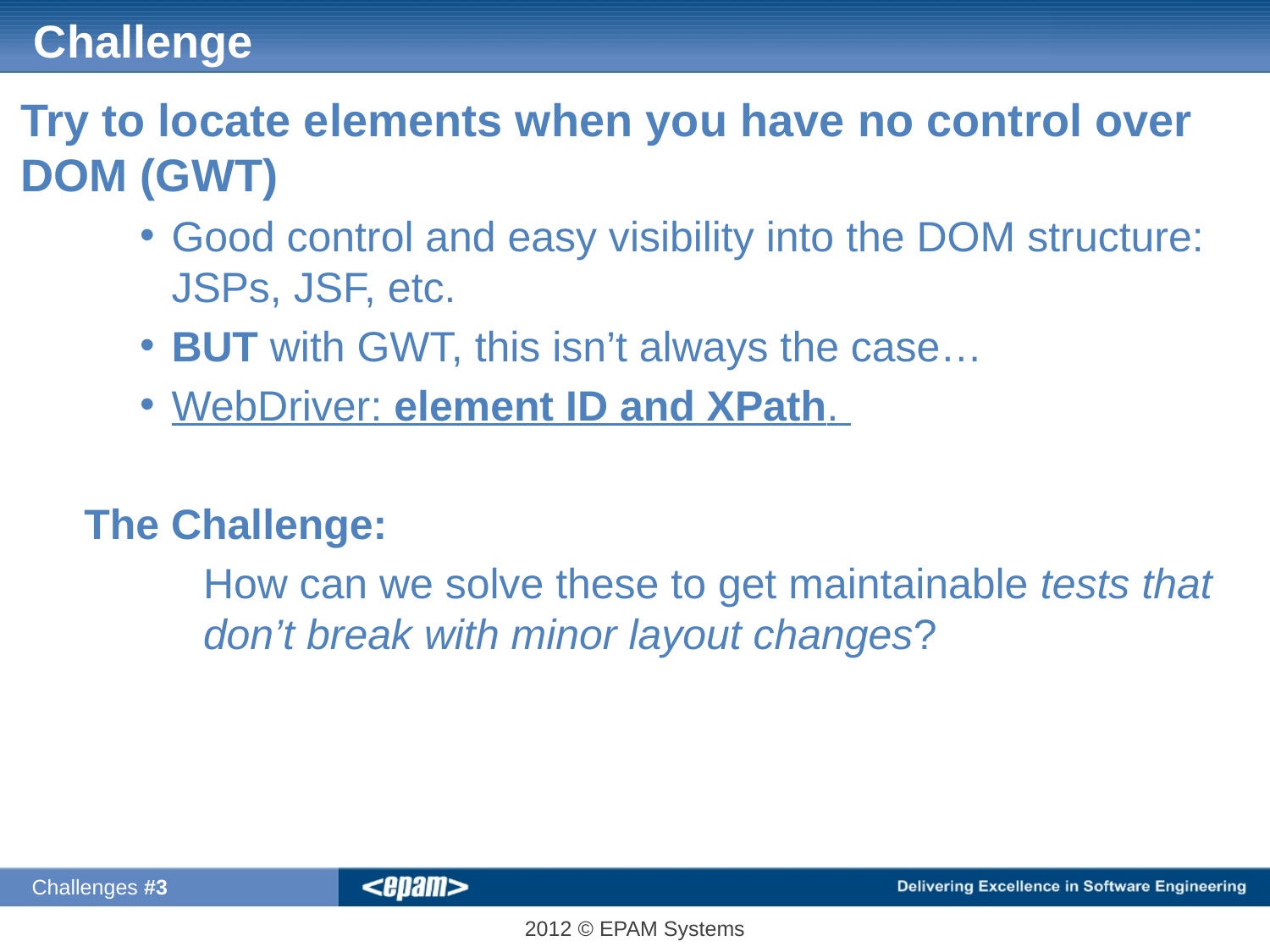

# Challenge
Try to locate elements when you have no control over DOM (GWT)
Good control and easy visibility into the DOM structure: JSPs, JSF, etc.
BUT with GWT, this isn’t always the case…
WebDriver: element ID and XPath.

The Challenge:
How can we solve these to get maintainable tests that don’t break with minor layout changes?

Challenges #3
2012 © EPAM Systems